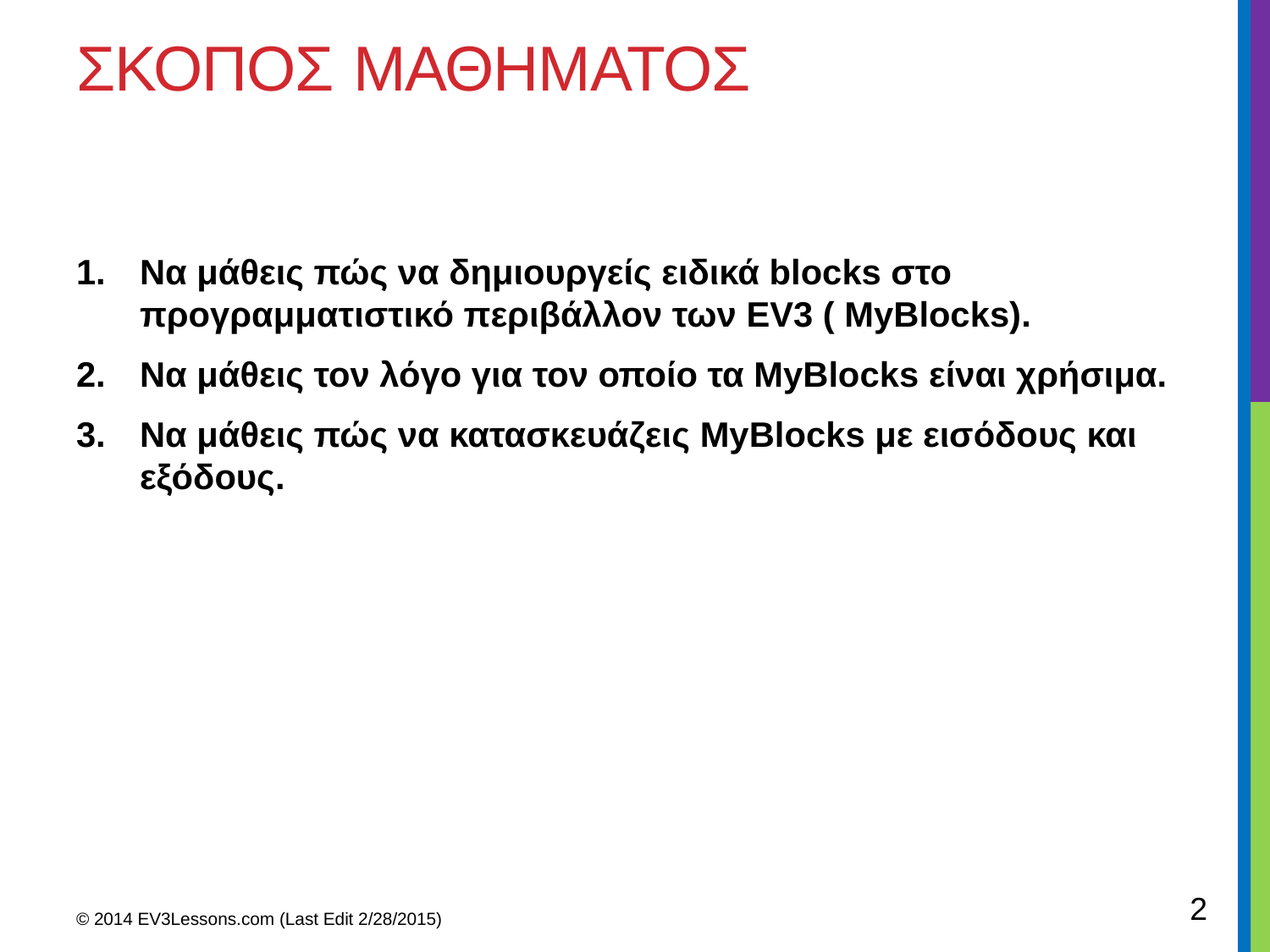

# Σκοποσ μαθηματοσ
Να μάθεις πώς να δημιουργείς ειδικά blocks στο προγραμματιστικό περιβάλλον των EV3 ( MyBlocks).
Να μάθεις τον λόγο για τον οποίο τα MyBlocks είναι χρήσιμα.
Να μάθεις πώς να κατασκευάζεις MyBlocks με εισόδους και εξόδους.
2
© 2014 EV3Lessons.com (Last Edit 2/28/2015)